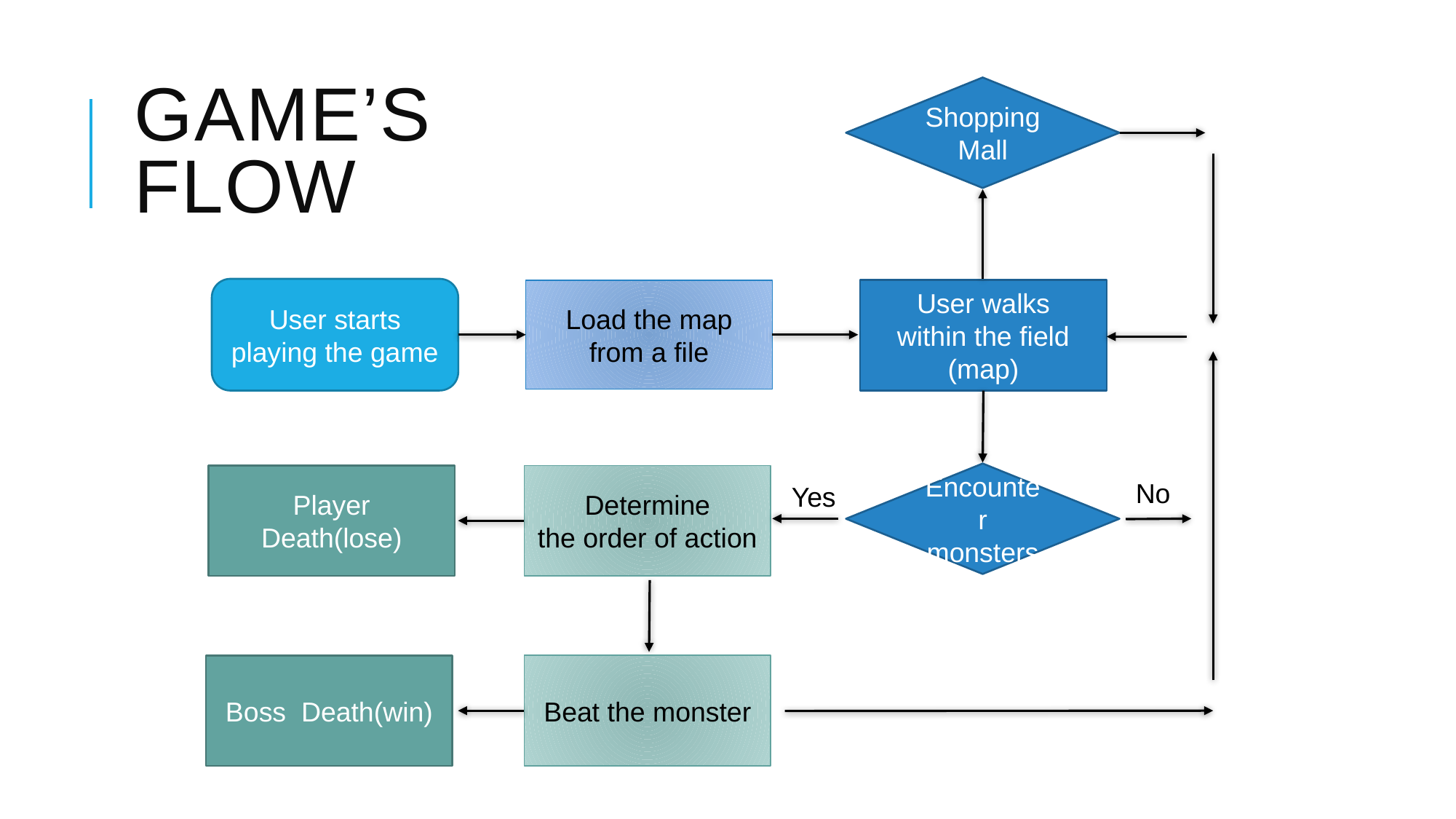

# Game’s flow
Shopping Mall
User starts
playing the game
Load the map
from a file
User walks
within the field (map)
Encounter monsters
Player Death(lose)
Determine
the order of action
No
Yes
Boss  Death(win)
Beat the monster